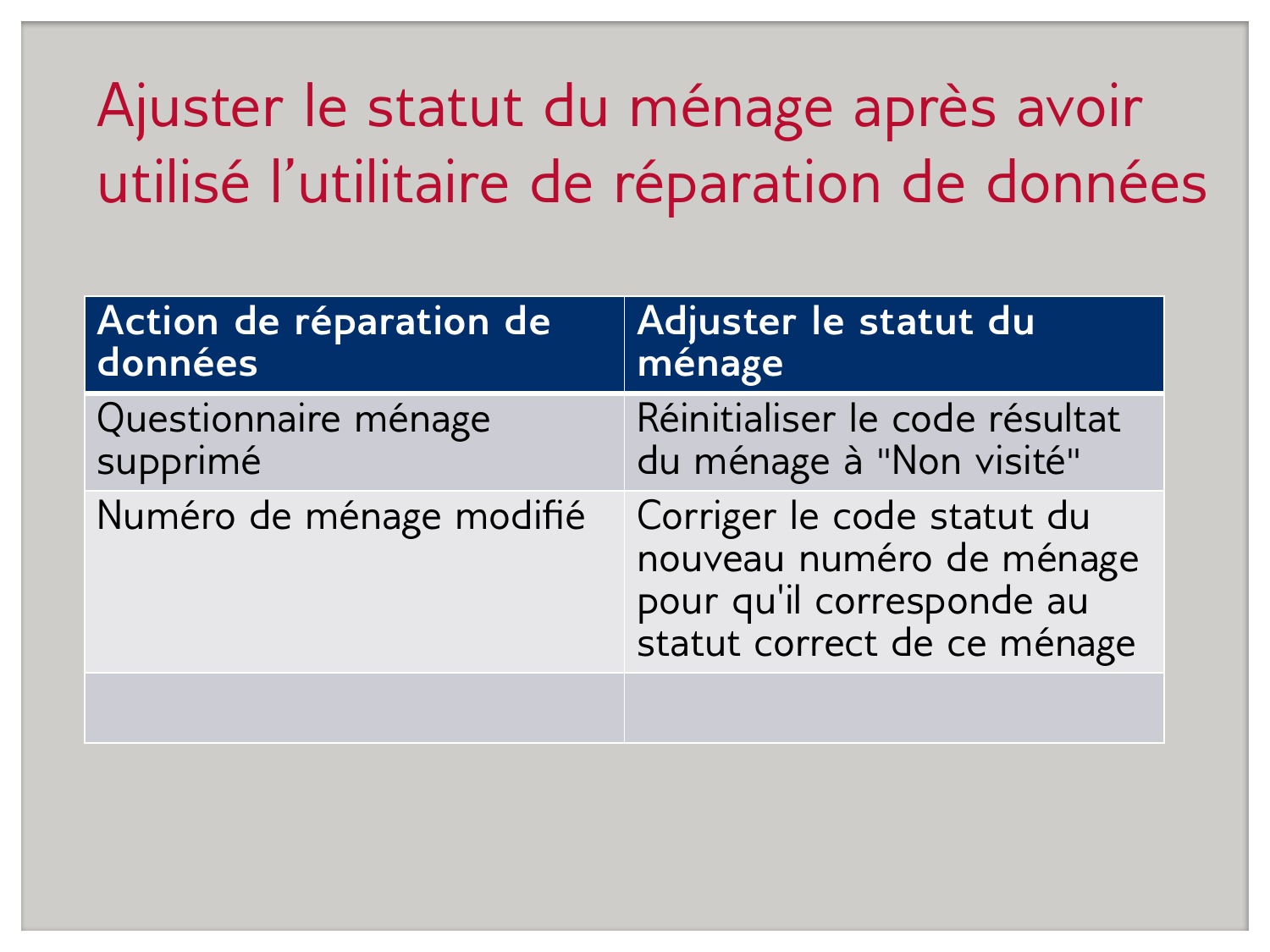

# Ajuster le statut du ménage après avoir utilisé l’utilitaire de réparation de données
| Action de réparation de données | Adjuster le statut du ménage |
| --- | --- |
| Questionnaire ménage supprimé | Réinitialiser le code résultat du ménage à "Non visité" |
| Numéro de ménage modifié | Corriger le code statut du nouveau numéro de ménage pour qu'il corresponde au statut correct de ce ménage |
|  |  |